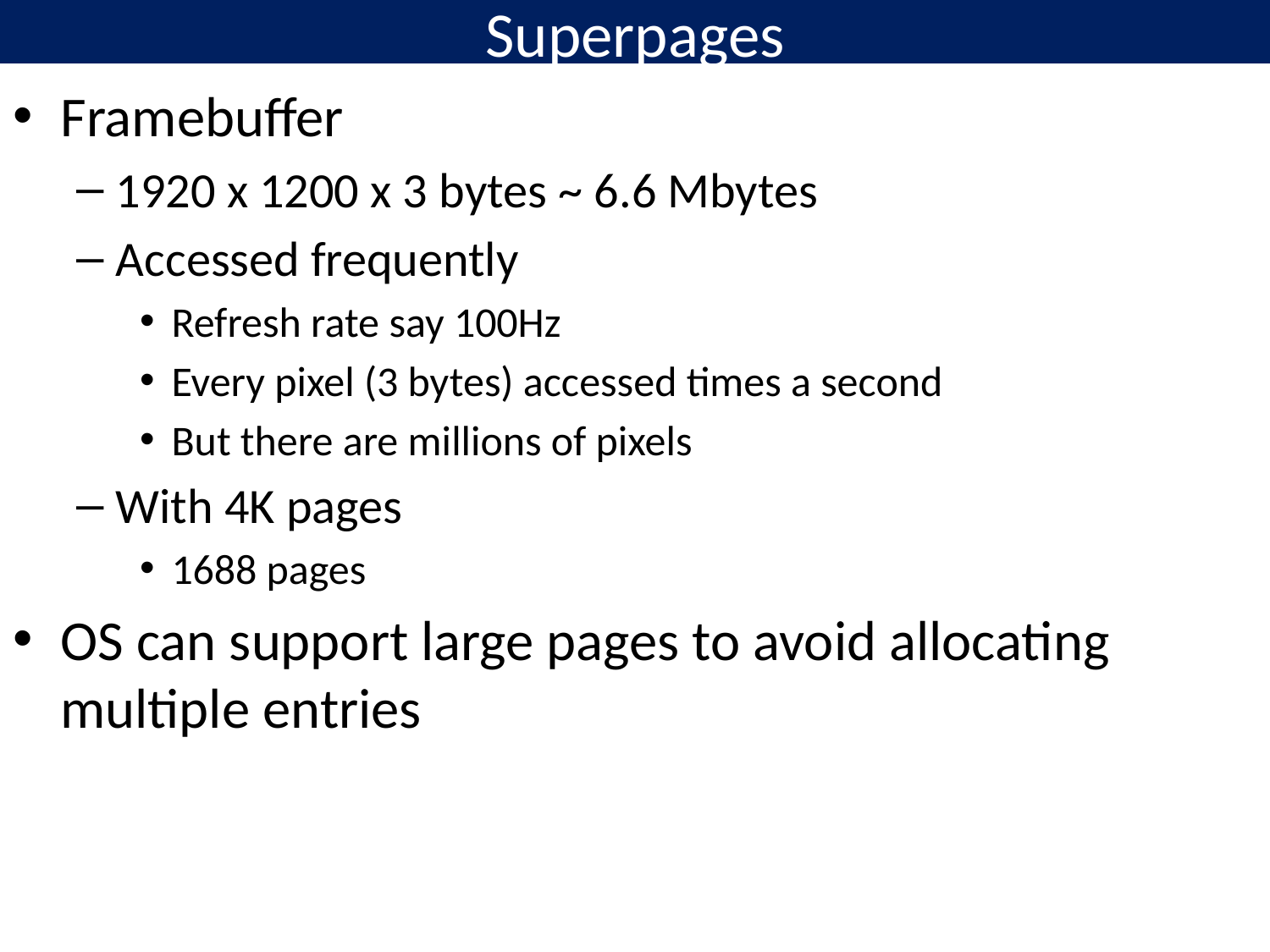

# Superpages
Framebuffer
1920 x 1200 x 3 bytes ~ 6.6 Mbytes
Accessed frequently
Refresh rate say 100Hz
Every pixel (3 bytes) accessed times a second
But there are millions of pixels
With 4K pages
1688 pages
OS can support large pages to avoid allocating multiple entries